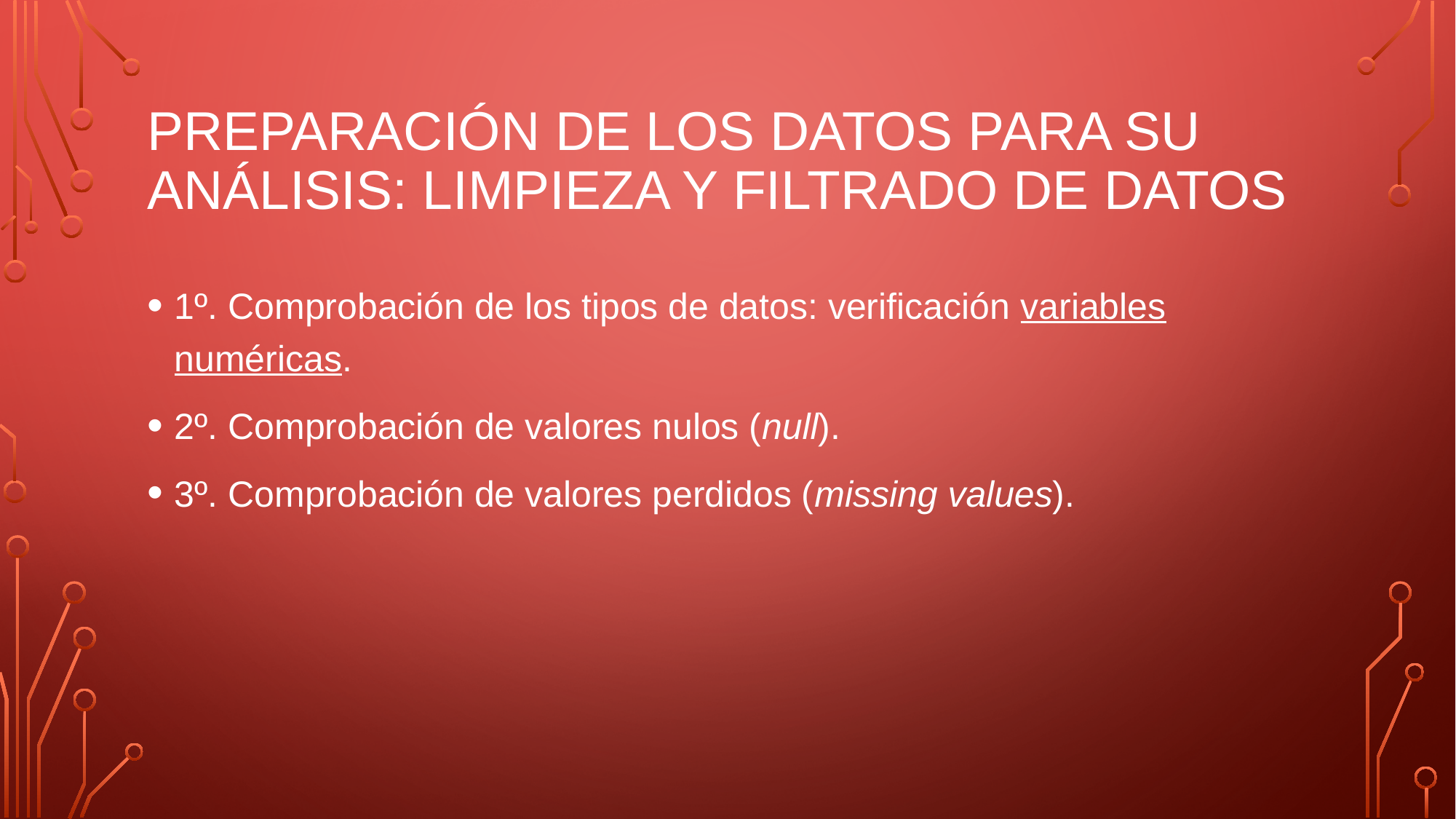

# PREPARACIÓN DE LOS DATOS PARA SU ANÁLISIS: LIMPIEZA Y FILTRADO DE DATOS
1º. Comprobación de los tipos de datos: verificación variables numéricas.
2º. Comprobación de valores nulos (null).
3º. Comprobación de valores perdidos (missing values).